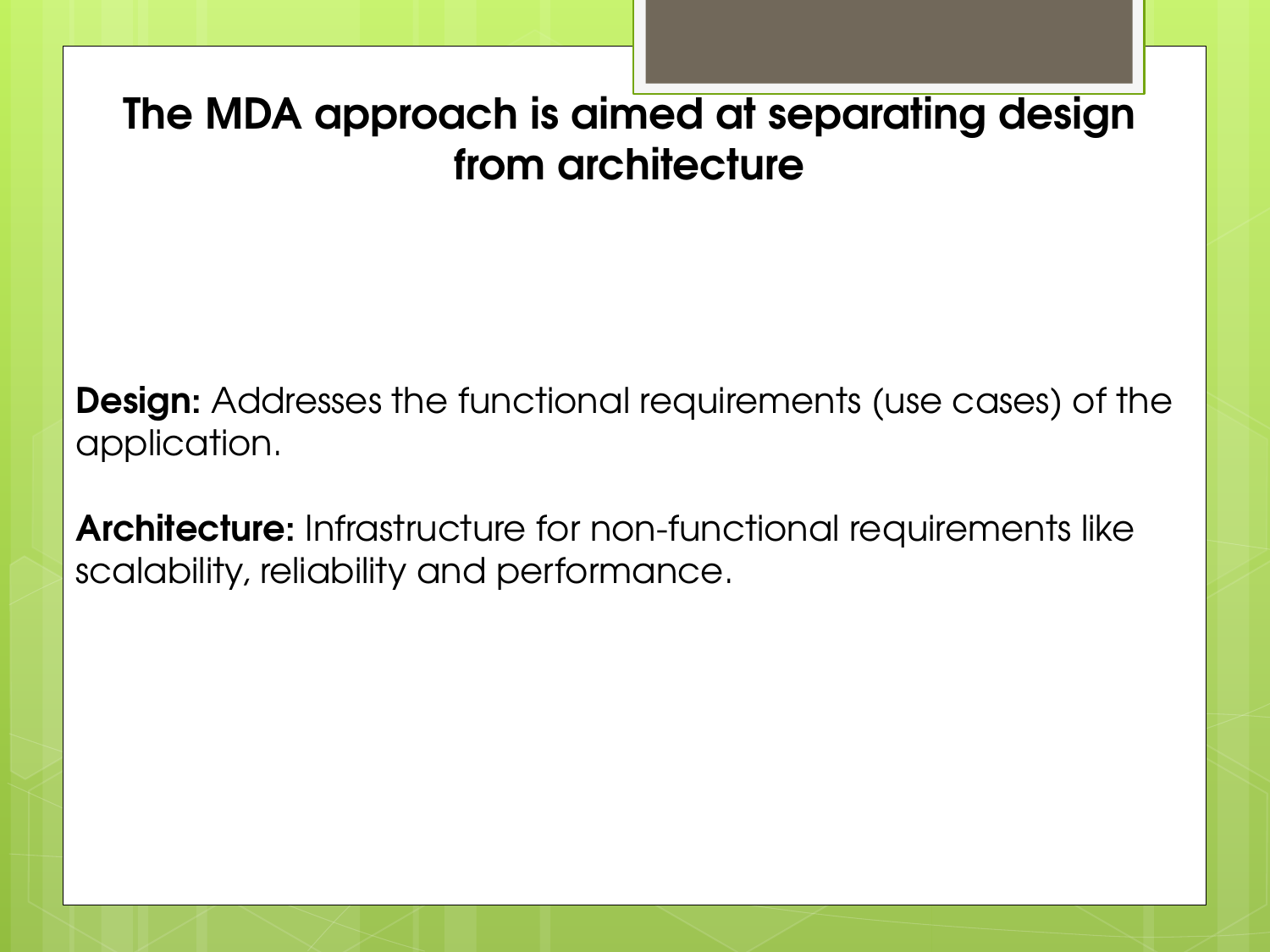

The MDA approach is aimed at separating design from architecture

Design: Addresses the functional requirements (use cases) of the application.
Architecture: Infrastructure for non-functional requirements like scalability, reliability and performance.